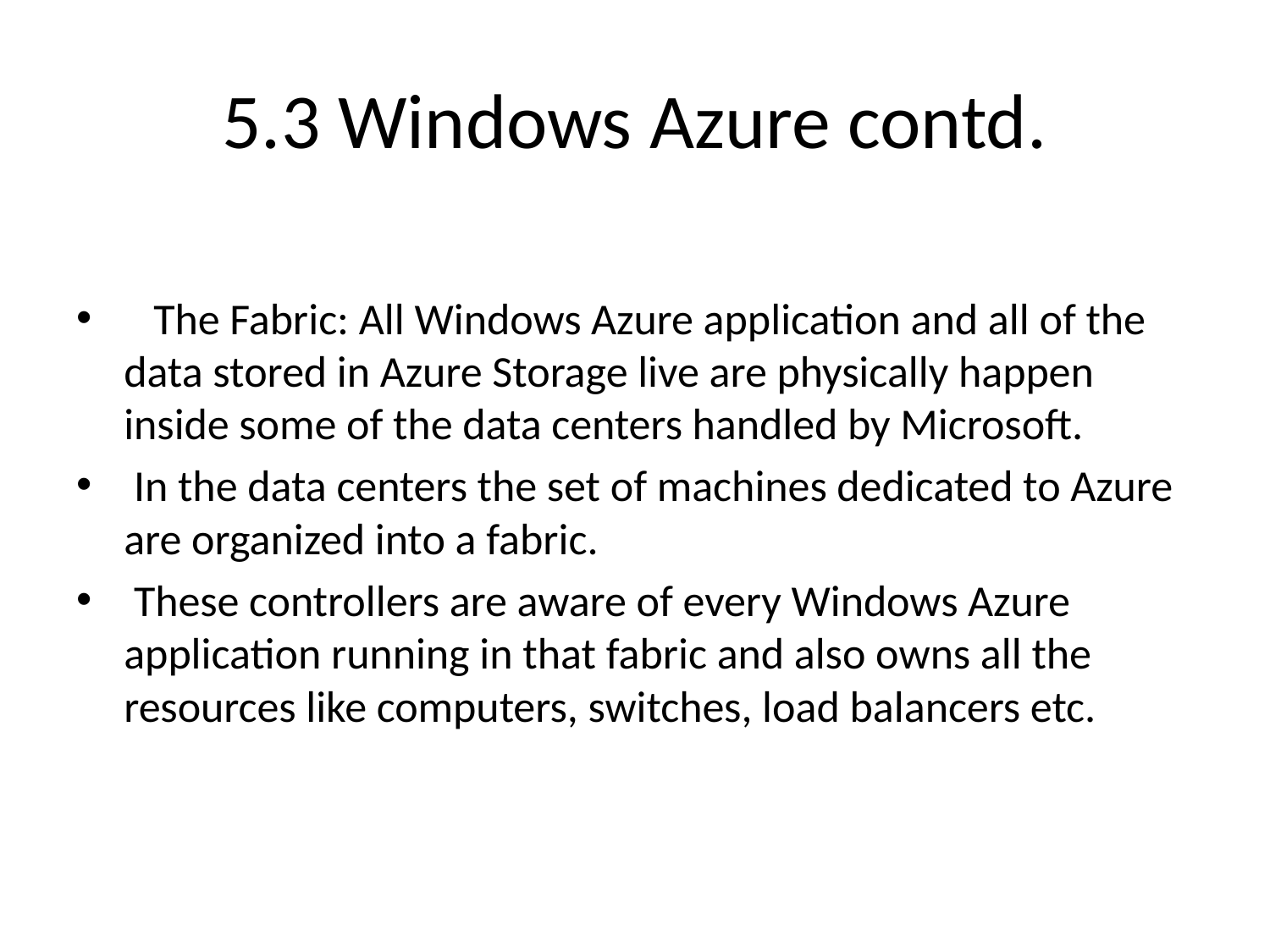

# 5.3 Windows Azure contd.

   The Fabric: All Windows Azure application and all of the data stored in Azure Storage live are physically happen inside some of the data centers handled by Microsoft.
 In the data centers the set of machines dedicated to Azure are organized into a fabric.
 These controllers are aware of every Windows Azure application running in that fabric and also owns all the resources like computers, switches, load balancers etc.